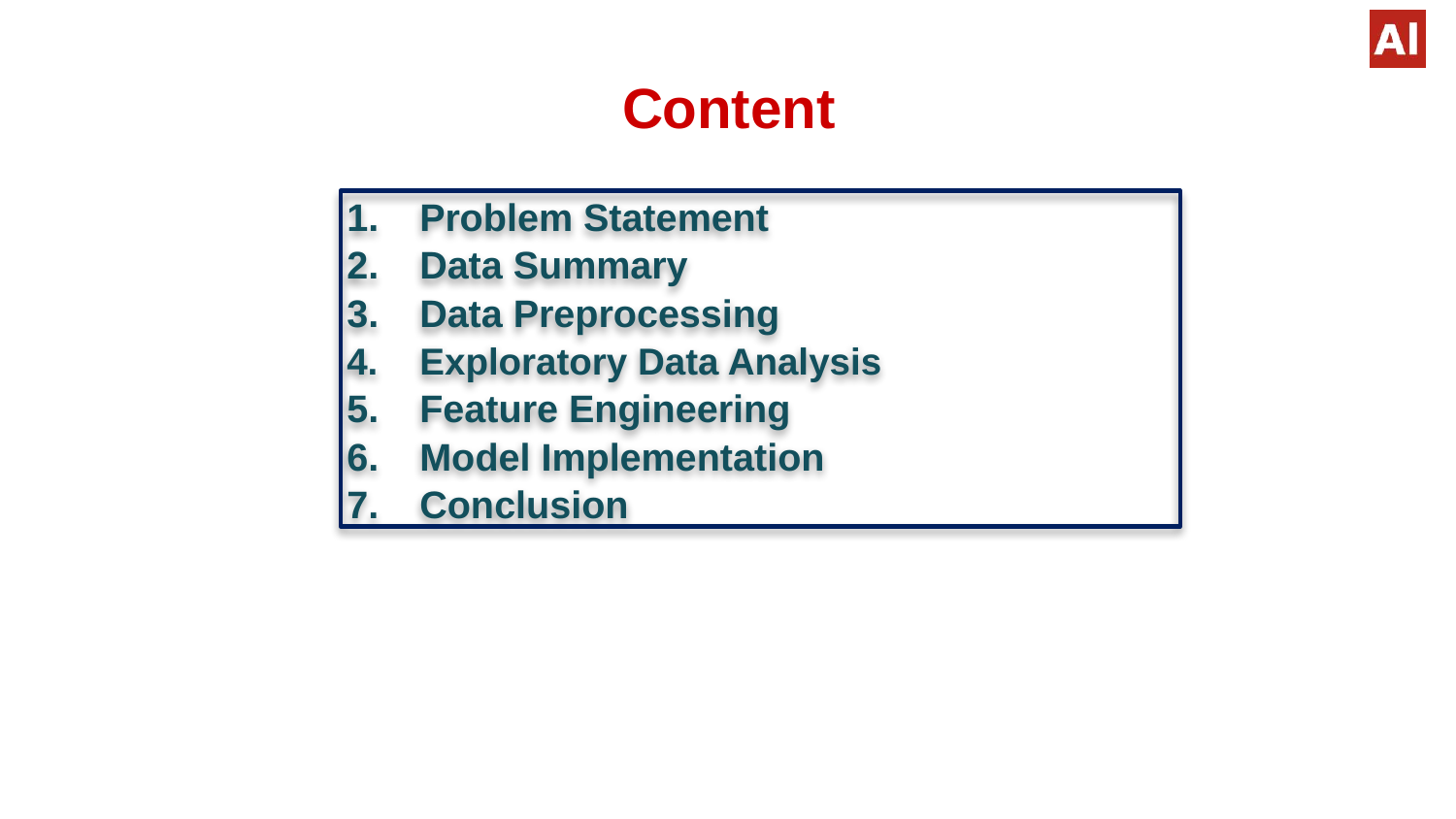

# Content
Problem Statement
Data Summary
Data Preprocessing
Exploratory Data Analysis
Feature Engineering
Model Implementation
Conclusion